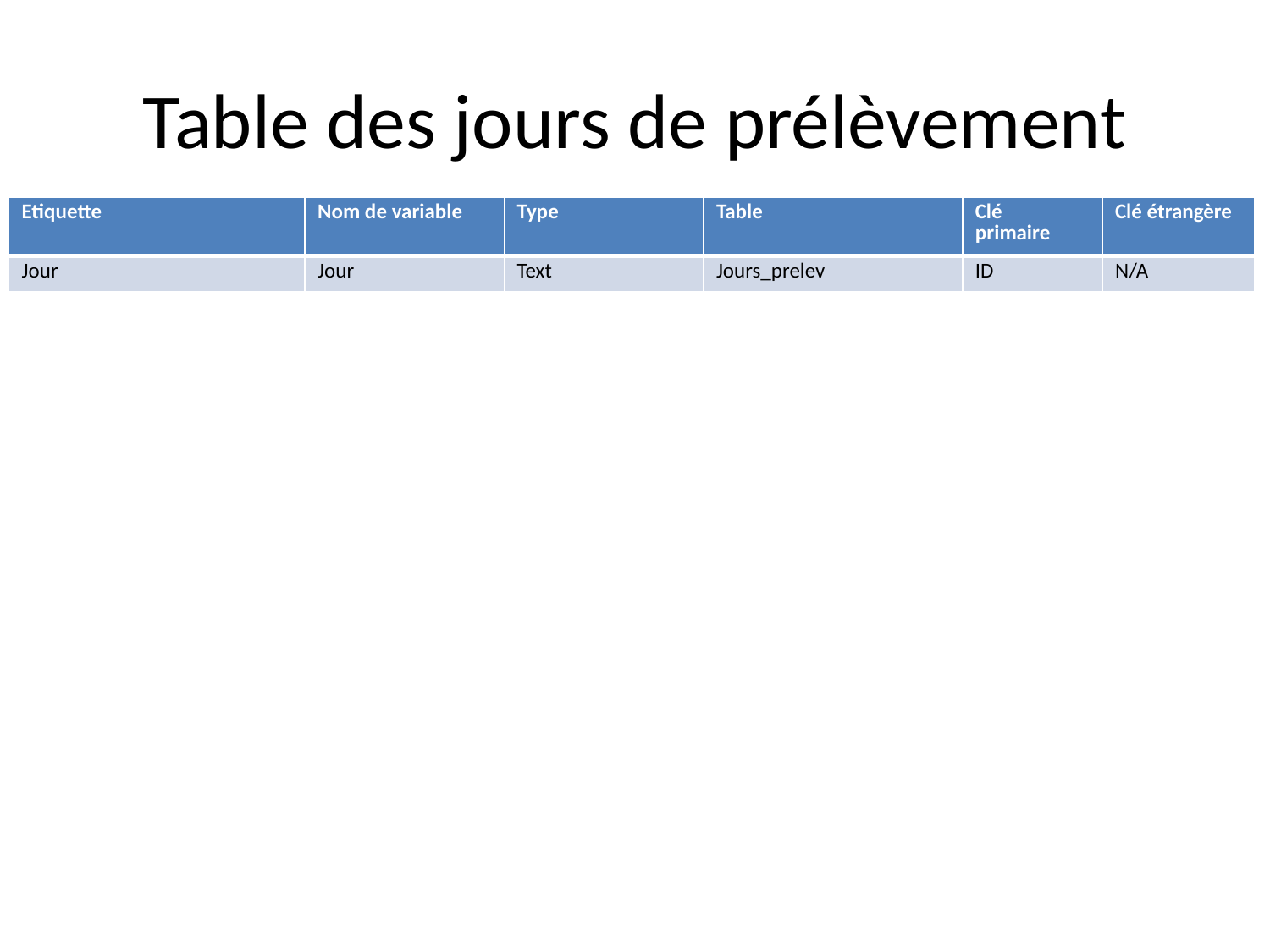

# Table des jours de prélèvement
| Etiquette | Nom de variable | Type | Table | Clé primaire | Clé étrangère |
| --- | --- | --- | --- | --- | --- |
| Jour | Jour | Text | Jours\_prelev | ID | N/A |